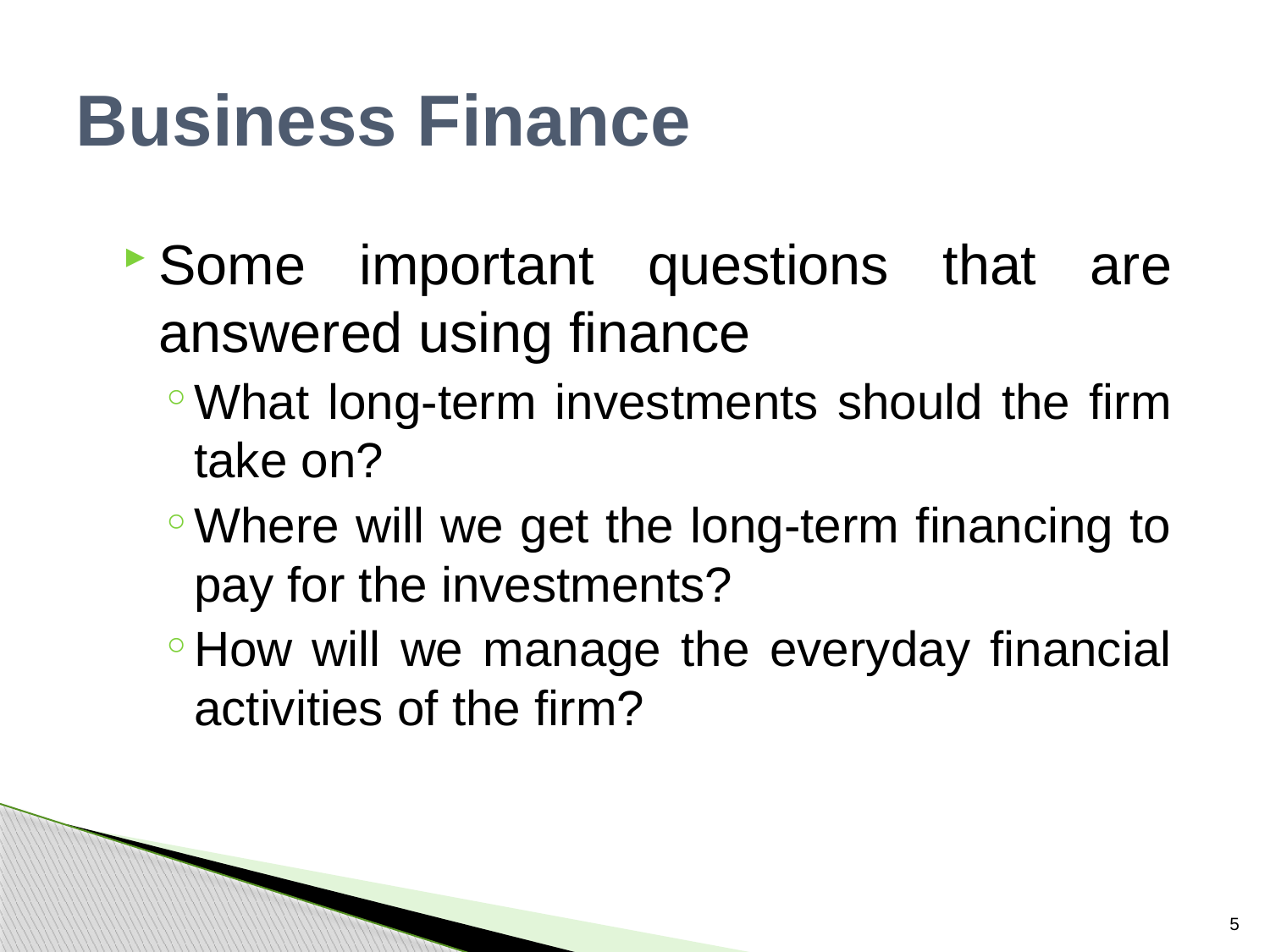

# Business Finance
Some important questions that are answered using finance
What long-term investments should the firm take on?
Where will we get the long-term financing to pay for the investments?
How will we manage the everyday financial activities of the firm?
5